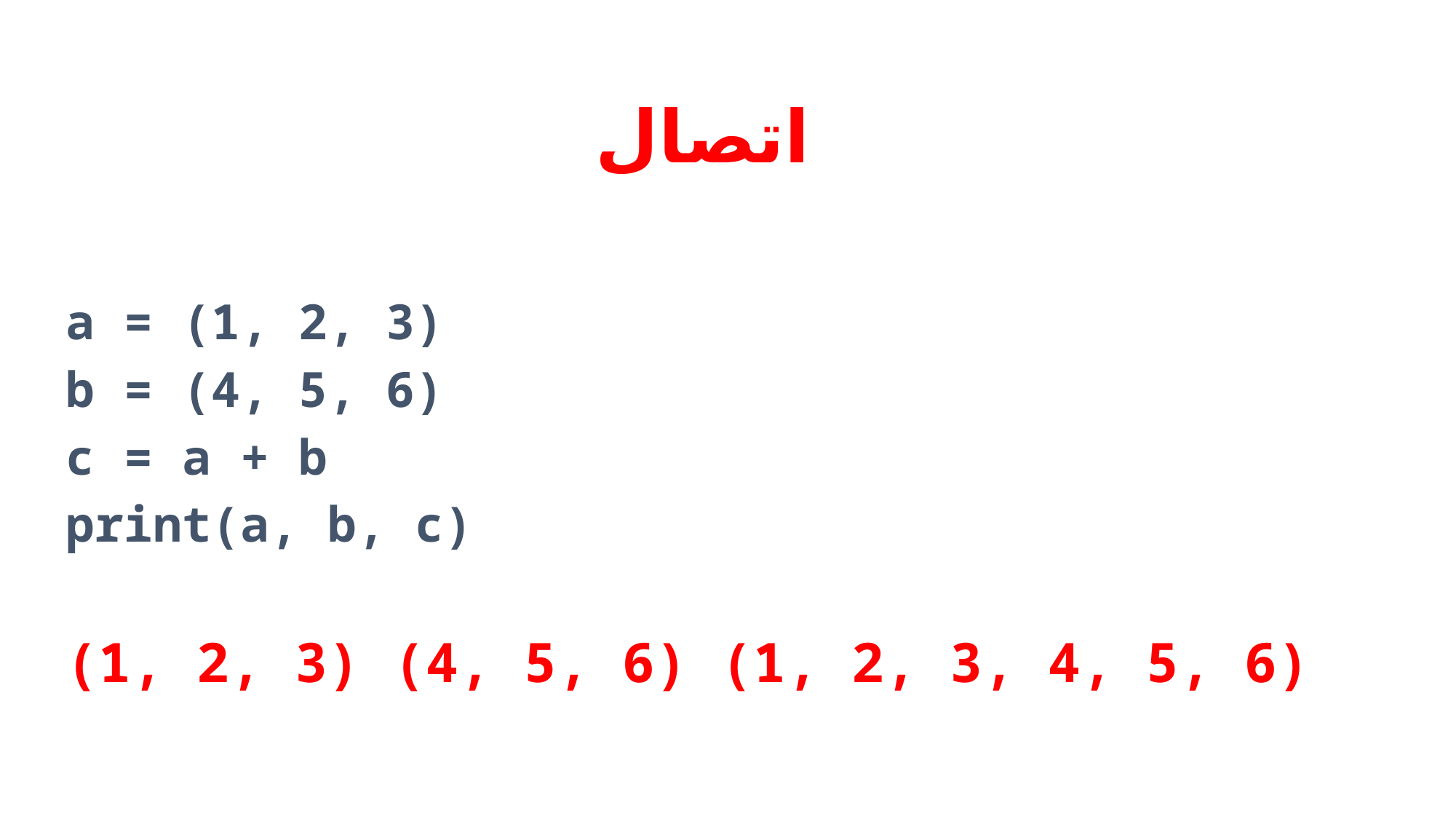

# اتصال
a = (1, 2, 3)
b = (4, 5, 6)
c = a + b
print(a, b, c)

(1, 2, 3) (4, 5, 6) (1, 2, 3, 4, 5, 6)